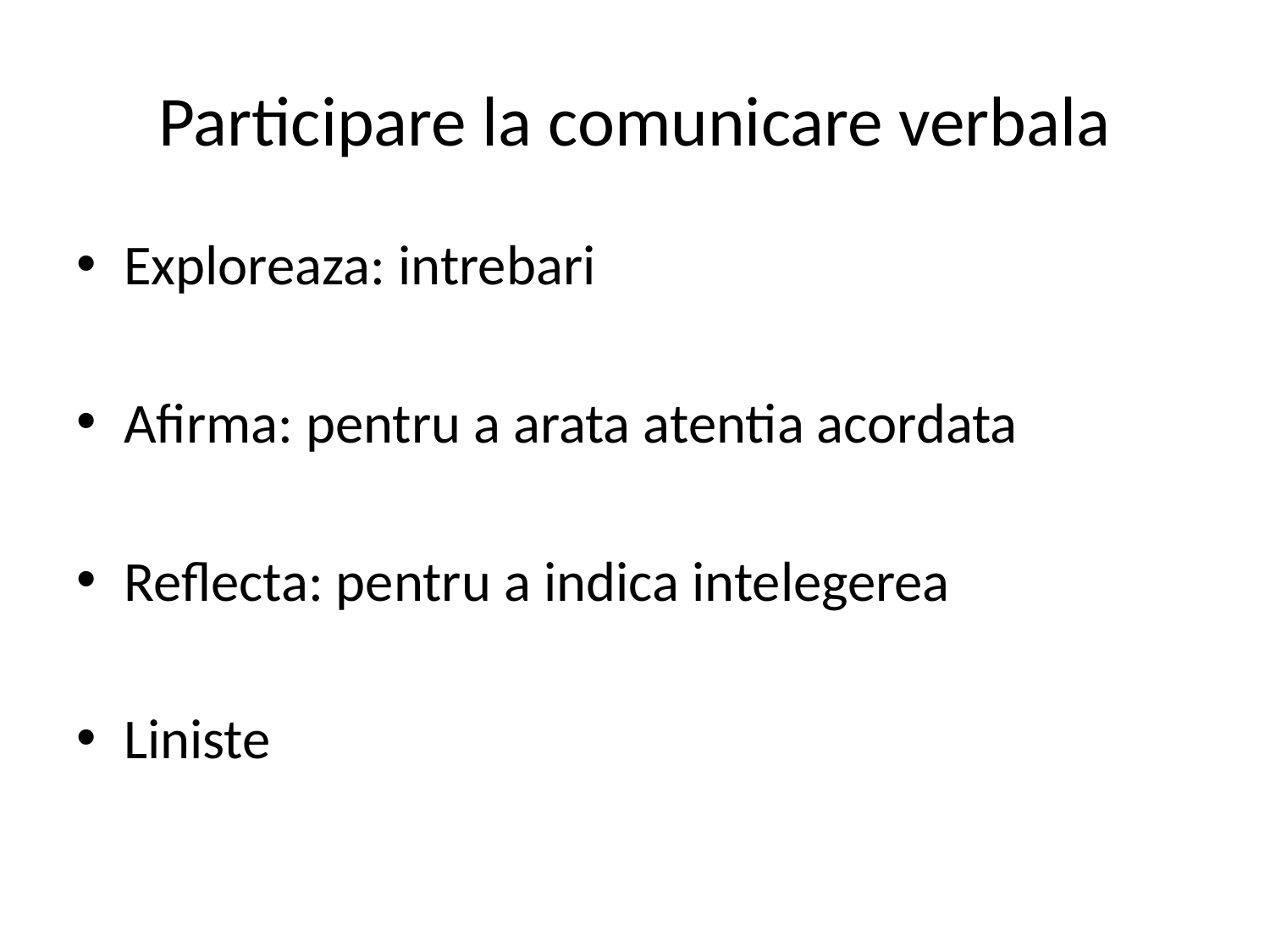

# Participare la comunicare verbala
Exploreaza: intrebari

Afirma: pentru a arata atentia acordata

Reflecta: pentru a indica intelegerea

Liniste